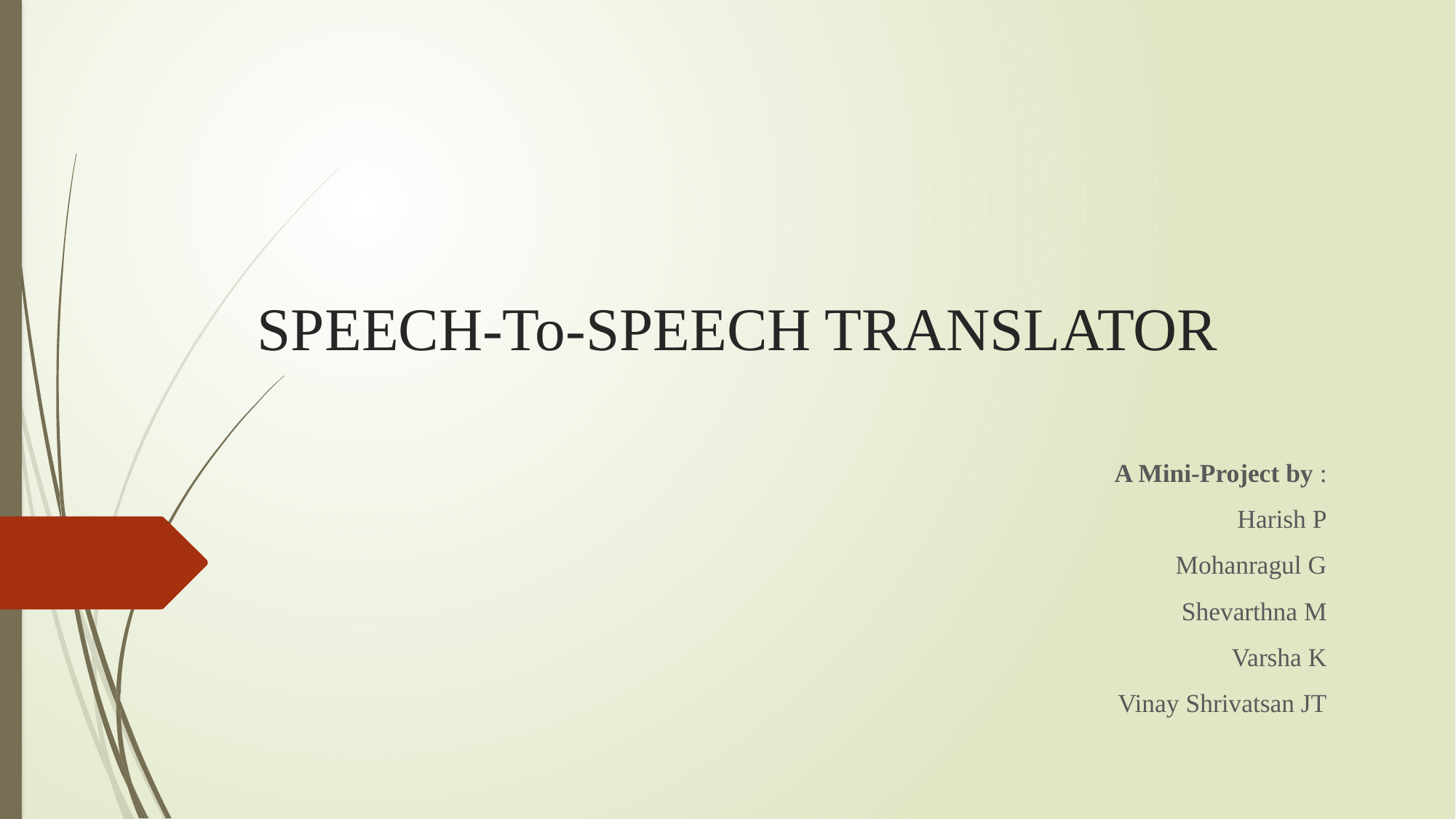

# SPEECH-To-SPEECH TRANSLATOR
A Mini-Project by :
Harish P
Mohanragul G
Shevarthna M
Varsha K
Vinay Shrivatsan JT